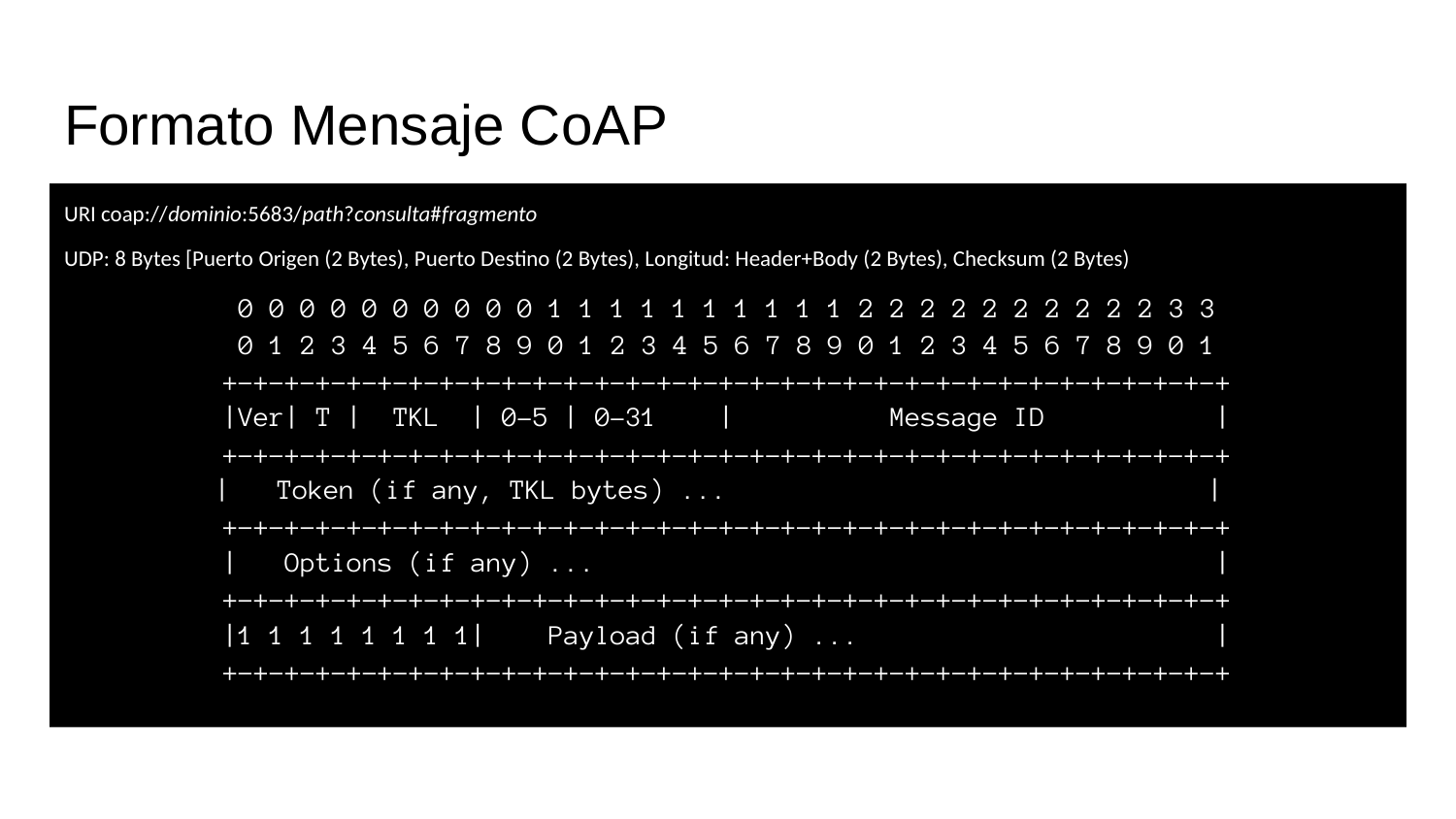

# Formato Mensaje CoAP
URI coap://dominio:5683/path?consulta#fragmento
UDP: 8 Bytes [Puerto Origen (2 Bytes), Puerto Destino (2 Bytes), Longitud: Header+Body (2 Bytes), Checksum (2 Bytes)
0 0 0 0 0 0 0 0 0 0 1 1 1 1 1 1 1 1 1 1 2 2 2 2 2 2 2 2 2 2 3 3
0 1 2 3 4 5 6 7 8 9 0 1 2 3 4 5 6 7 8 9 0 1 2 3 4 5 6 7 8 9 0 1
+-+-+-+-+-+-+-+-+-+-+-+-+-+-+-+-+-+-+-+-+-+-+-+-+-+-+-+-+-+-+-+-+
|Ver| T |  TKL  | 0-5 | 0-31    |          Message ID           |
+-+-+-+-+-+-+-+-+-+-+-+-+-+-+-+-+-+-+-+-+-+-+-+-+-+-+-+-+-+-+-+-+
|   Token (if any, TKL bytes) ...                               |
+-+-+-+-+-+-+-+-+-+-+-+-+-+-+-+-+-+-+-+-+-+-+-+-+-+-+-+-+-+-+-+-+
|   Options (if any) ...                                        |
+-+-+-+-+-+-+-+-+-+-+-+-+-+-+-+-+-+-+-+-+-+-+-+-+-+-+-+-+-+-+-+-+
|1 1 1 1 1 1 1 1|    Payload (if any) ...                       |
+-+-+-+-+-+-+-+-+-+-+-+-+-+-+-+-+-+-+-+-+-+-+-+-+-+-+-+-+-+-+-+-+